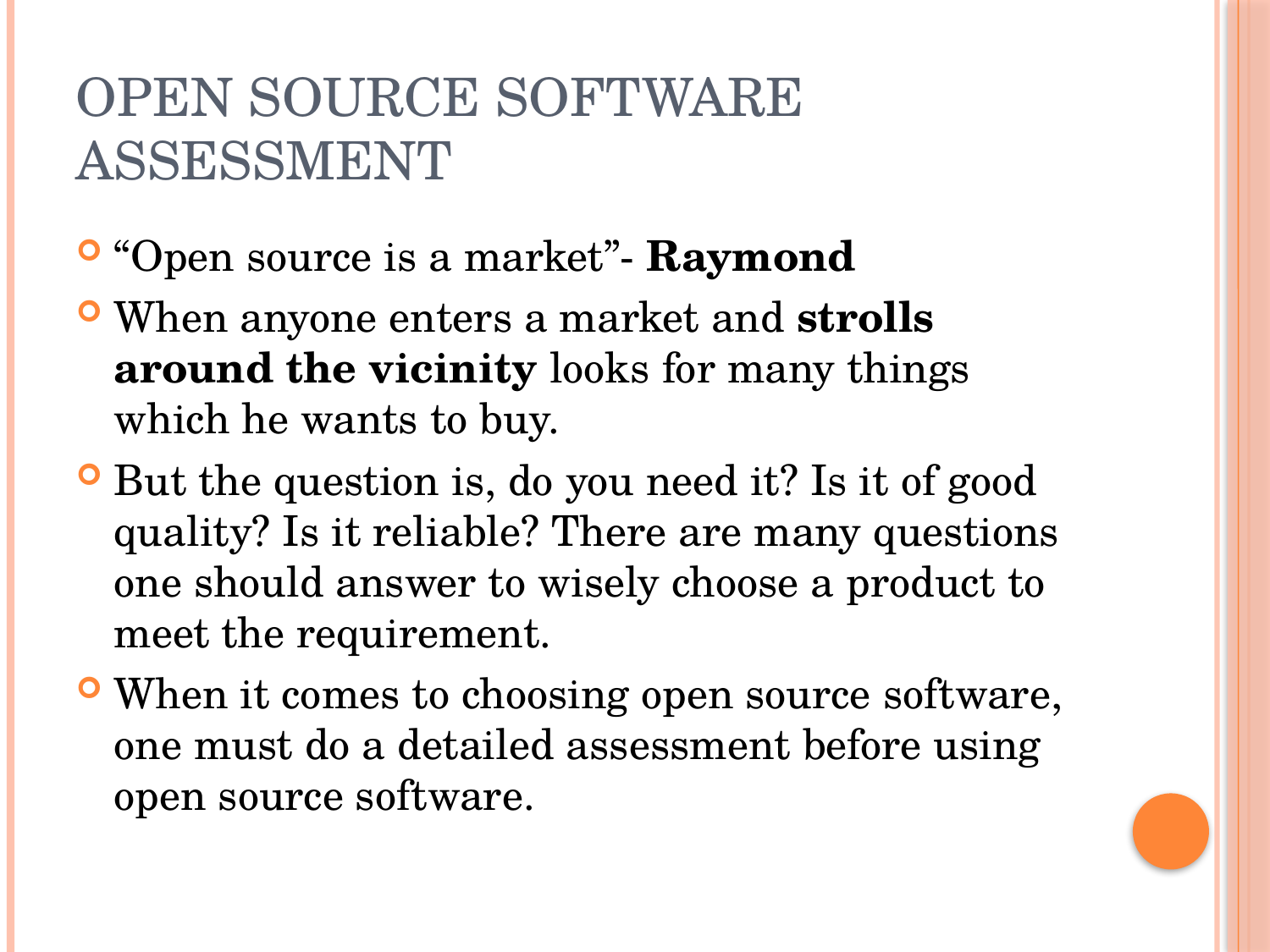

# Open Source Software Assessment
“Open source is a market”- Raymond
When anyone enters a market and strolls around the vicinity looks for many things which he wants to buy.
But the question is, do you need it? Is it of good quality? Is it reliable? There are many questions one should answer to wisely choose a product to meet the requirement.
When it comes to choosing open source software, one must do a detailed assessment before using open source software.